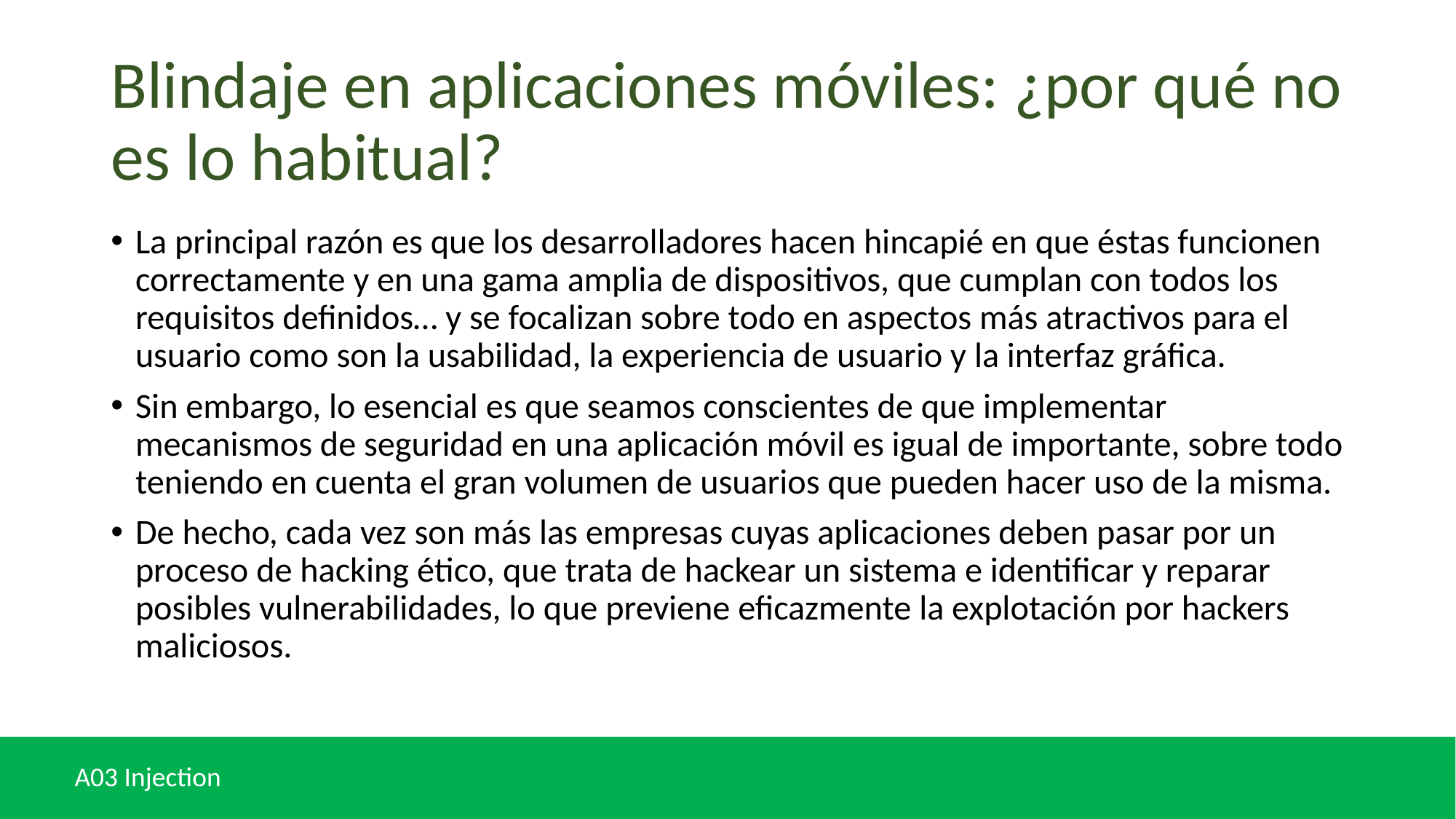

# Blindaje en aplicaciones móviles: ¿por qué no es lo habitual?
La principal razón es que los desarrolladores hacen hincapié en que éstas funcionen correctamente y en una gama amplia de dispositivos, que cumplan con todos los requisitos definidos… y se focalizan sobre todo en aspectos más atractivos para el usuario como son la usabilidad, la experiencia de usuario y la interfaz gráfica.
Sin embargo, lo esencial es que seamos conscientes de que implementar mecanismos de seguridad en una aplicación móvil es igual de importante, sobre todo teniendo en cuenta el gran volumen de usuarios que pueden hacer uso de la misma.
De hecho, cada vez son más las empresas cuyas aplicaciones deben pasar por un proceso de hacking ético, que trata de hackear un sistema e identificar y reparar posibles vulnerabilidades, lo que previene eficazmente la explotación por hackers maliciosos.